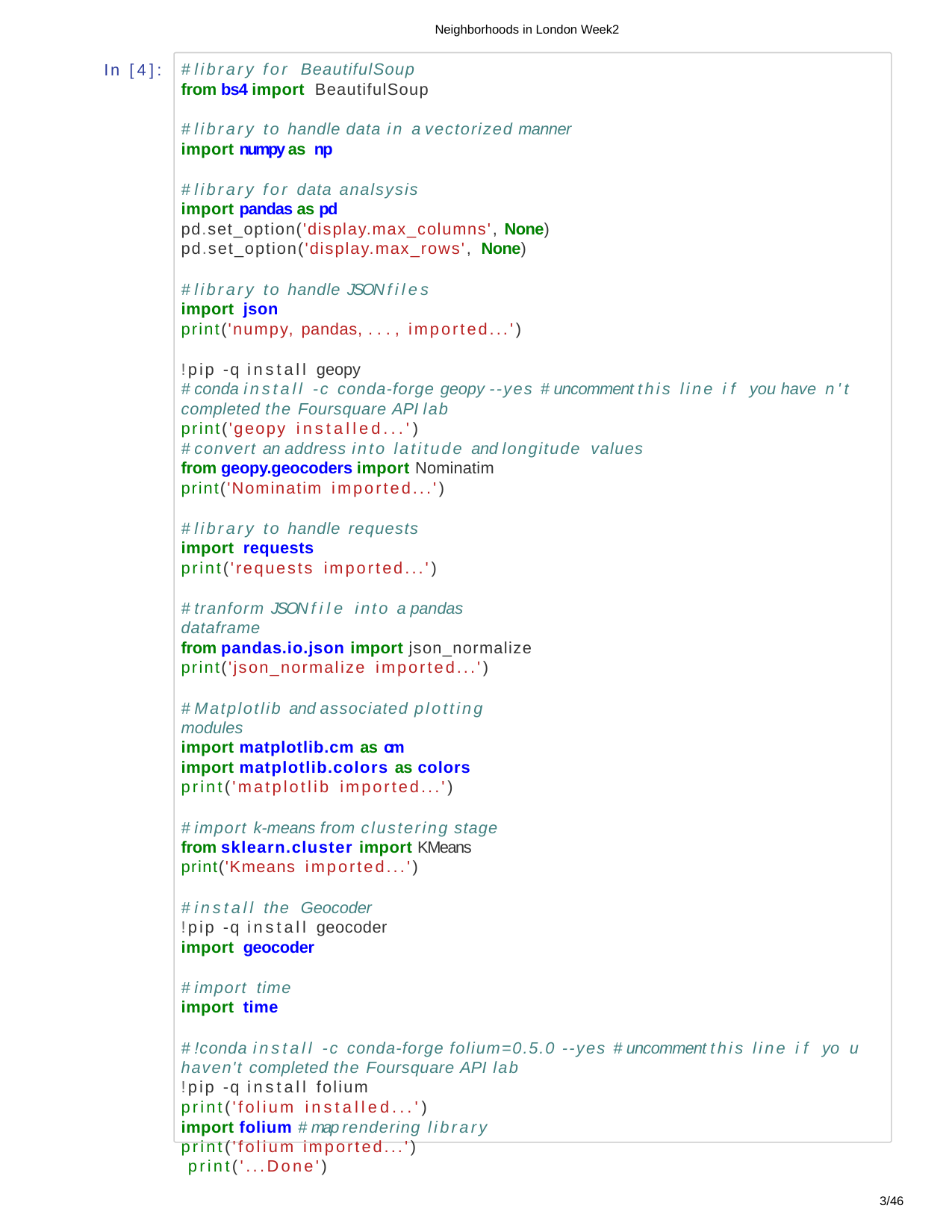

Neighborhoods in London Week2

In [4]:
# library for BeautifulSoup
from bs4 import BeautifulSoup
# library to handle data in a vectorized manner
import numpy as np

# library for data analsysis
import pandas as pd
pd.set_option('display.max_columns', None)  pd.set_option('display.max_rows', None)

# library to handle JSON files
import json
print('numpy, pandas, ..., imported...')

!pip -q install geopy
# conda install -c conda-forge geopy --yes # uncomment this line if you have  n't completed the Foursquare API lab
print('geopy installed...')
# convert an address into latitude and longitude values
from geopy.geocoders import Nominatim  print('Nominatim imported...')

# library to handle requests
import requests
print('requests imported...')

# tranform JSON file into a pandas dataframe
from pandas.io.json import json_normalize  print('json_normalize imported...')

# Matplotlib and associated plotting modules
import matplotlib.cm as cm
import matplotlib.colors as colors
print('matplotlib imported...')

# import k-means from clustering stage
from sklearn.cluster import KMeans  print('Kmeans imported...')

# install the Geocoder
!pip -q install geocoder
import geocoder

# import time
import time

# !conda install -c conda-forge folium=0.5.0 --yes # uncomment this line if yo  u haven't completed the Foursquare API lab
!pip -q install folium
print('folium installed...')
import folium # map rendering library
print('folium imported...')  print('...Done')
3/46